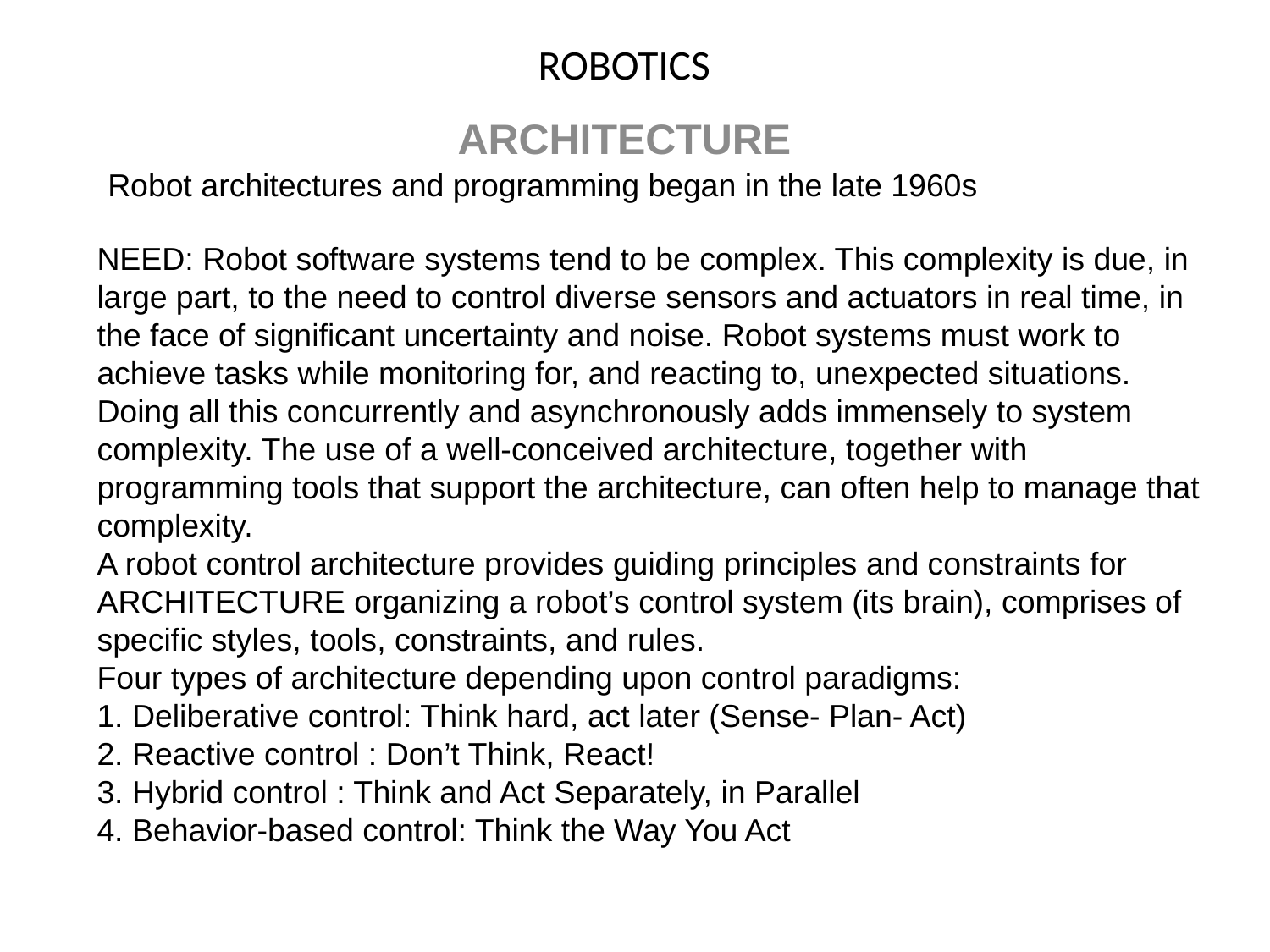

# ROBOTICS
ARCHITECTURE
Robot architectures and programming began in the late 1960s
NEED: Robot software systems tend to be complex. This complexity is due, in large part, to the need to control diverse sensors and actuators in real time, in the face of significant uncertainty and noise. Robot systems must work to achieve tasks while monitoring for, and reacting to, unexpected situations. Doing all this concurrently and asynchronously adds immensely to system complexity. The use of a well-conceived architecture, together with programming tools that support the architecture, can often help to manage that complexity.
A robot control architecture provides guiding principles and constraints for ARCHITECTURE organizing a robot’s control system (its brain), comprises of specific styles, tools, constraints, and rules.
Four types of architecture depending upon control paradigms:
1. Deliberative control: Think hard, act later (Sense- Plan- Act)
2. Reactive control : Don’t Think, React!
3. Hybrid control : Think and Act Separately, in Parallel
4. Behavior-based control: Think the Way You Act